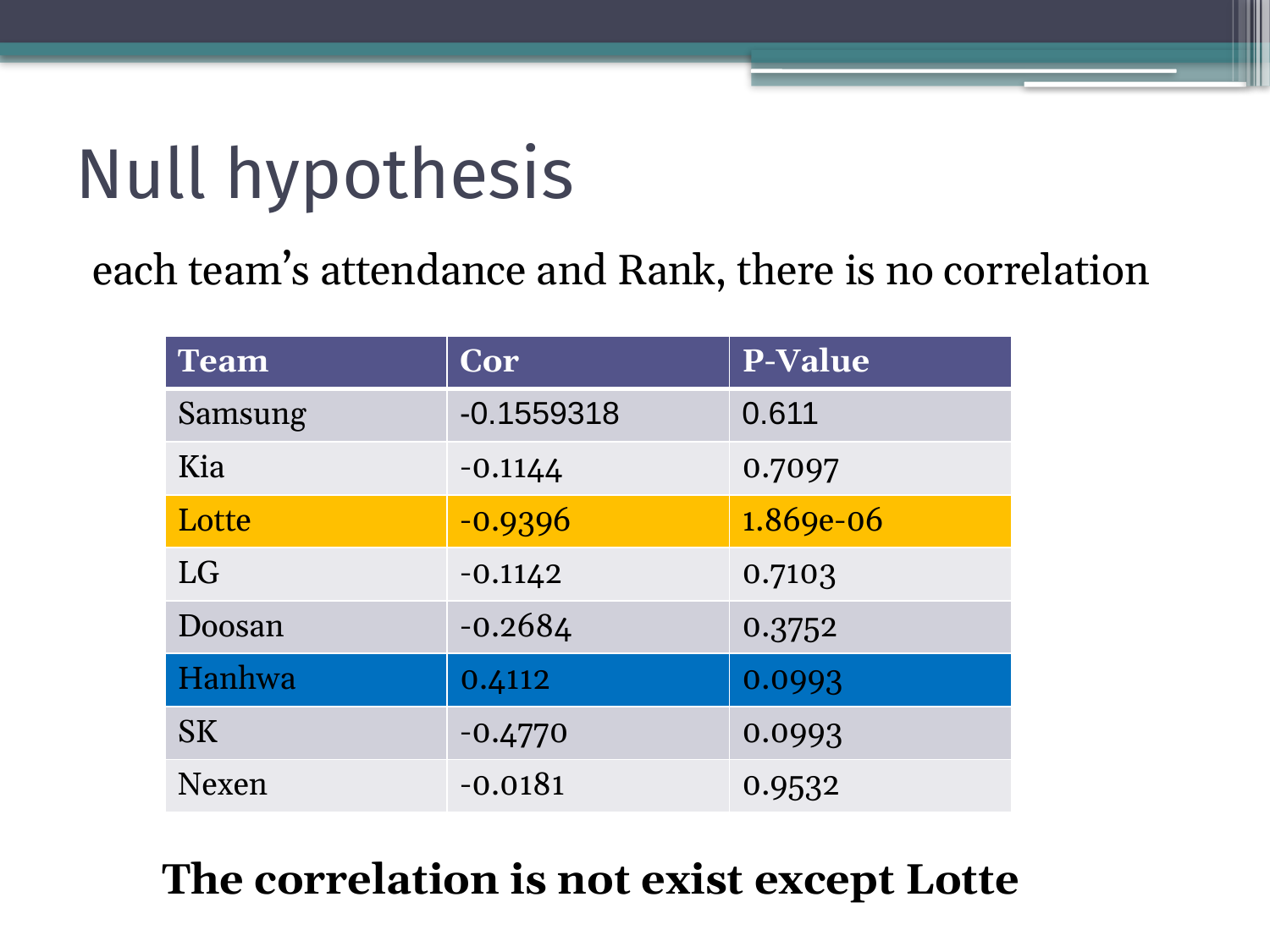

# Null hypothesis
each team’s attendance and Rank, there is no correlation

| Team | Cor | P-Value |
| --- | --- | --- |
| Samsung | -0.1559318 | 0.611 |
| Kia | -0.1144 | 0.7097 |
| Lotte | -0.9396 | 1.869e-06 |
| LG | -0.1142 | 0.7103 |
| Doosan | -0.2684 | 0.3752 |
| Hanhwa | 0.4112 | 0.0993 |
| SK | -0.4770 | 0.0993 |
| Nexen | -0.0181 | 0.9532 |
The correlation is not exist except Lotte